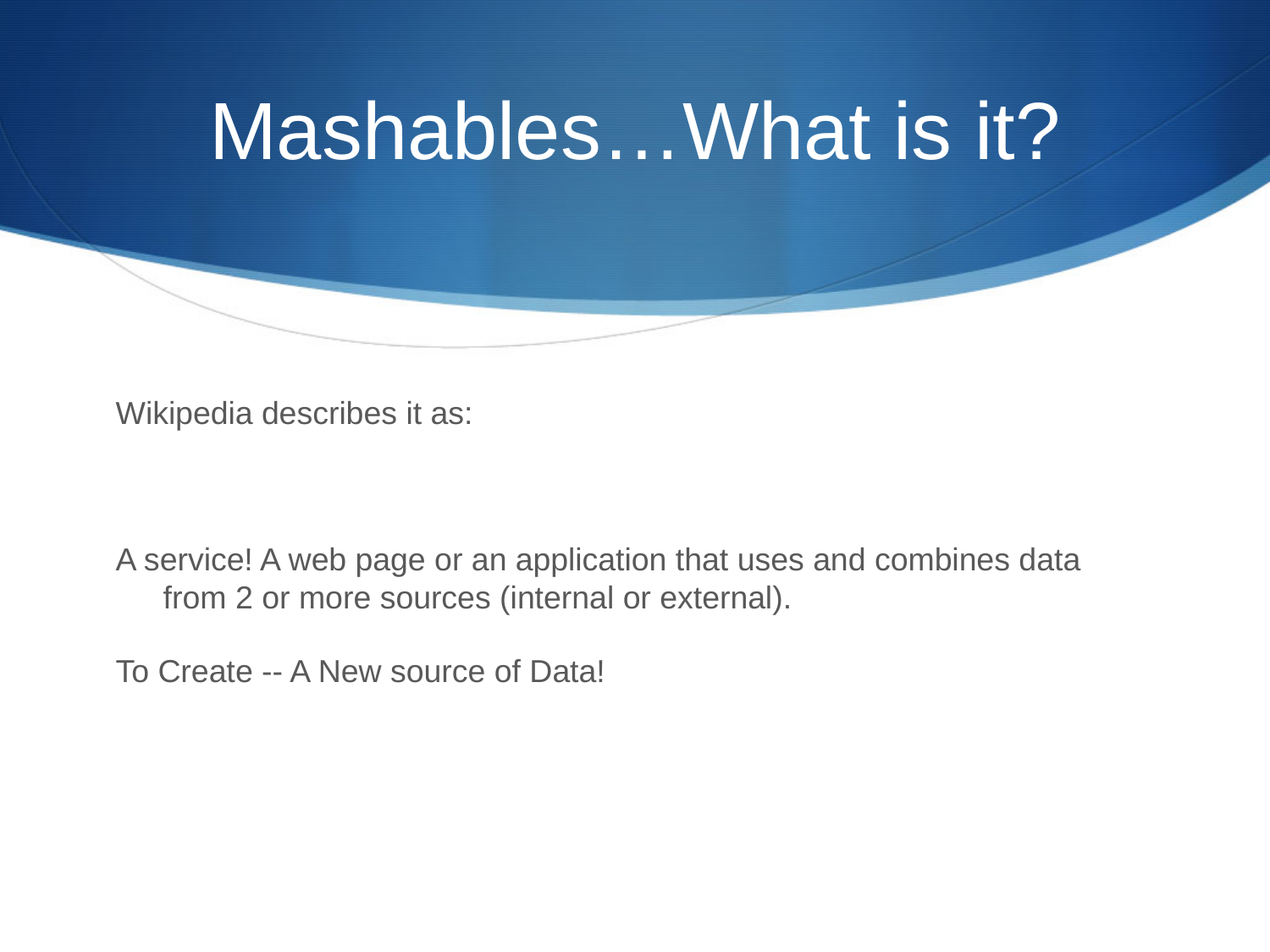

# Mashables…What is it?
Wikipedia describes it as:

A service! A web page or an application that uses and combines data from 2 or more sources (internal or external).
To Create -- A New source of Data!